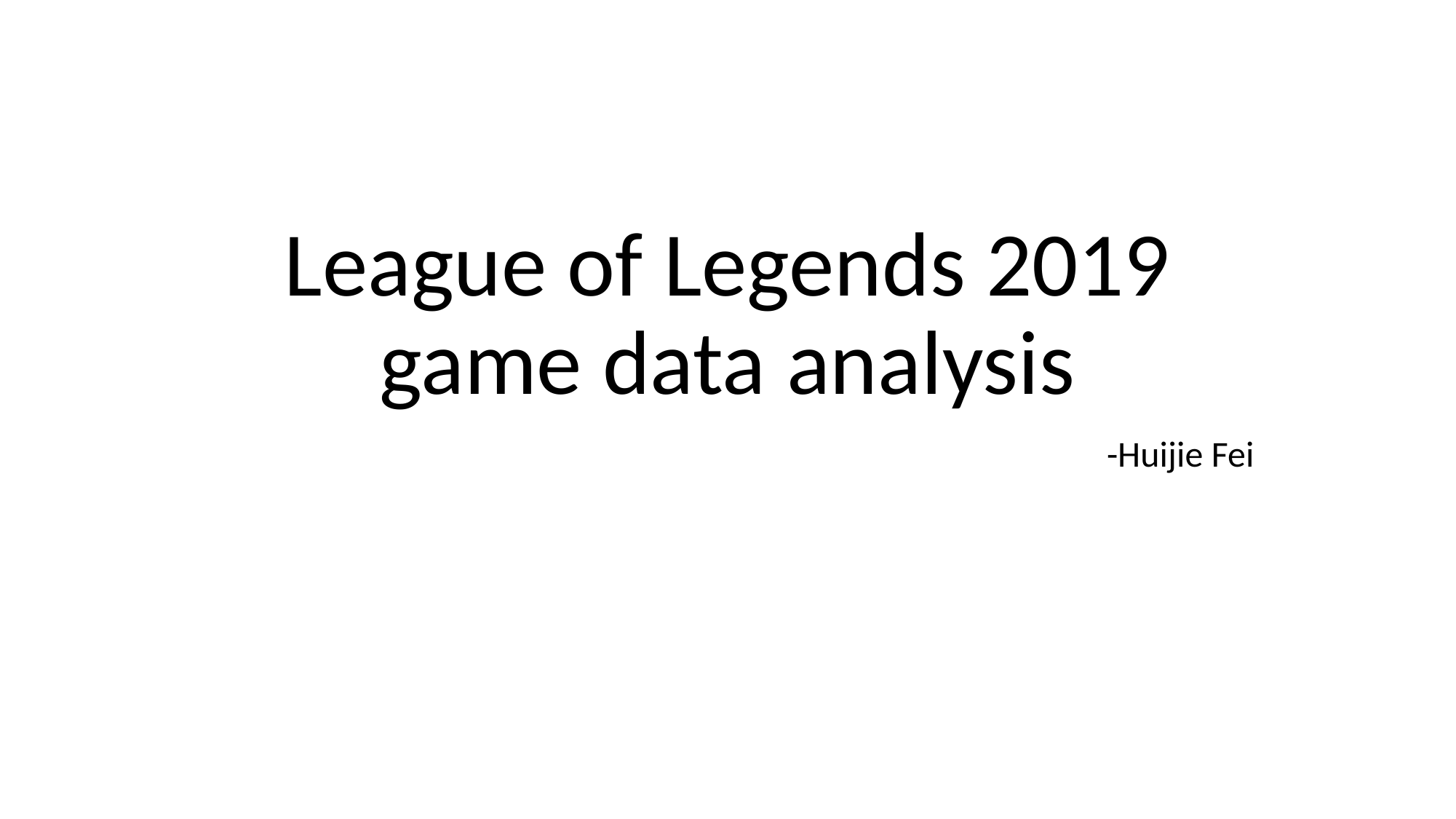

# League of Legends 2019 game data analysis
-Huijie Fei